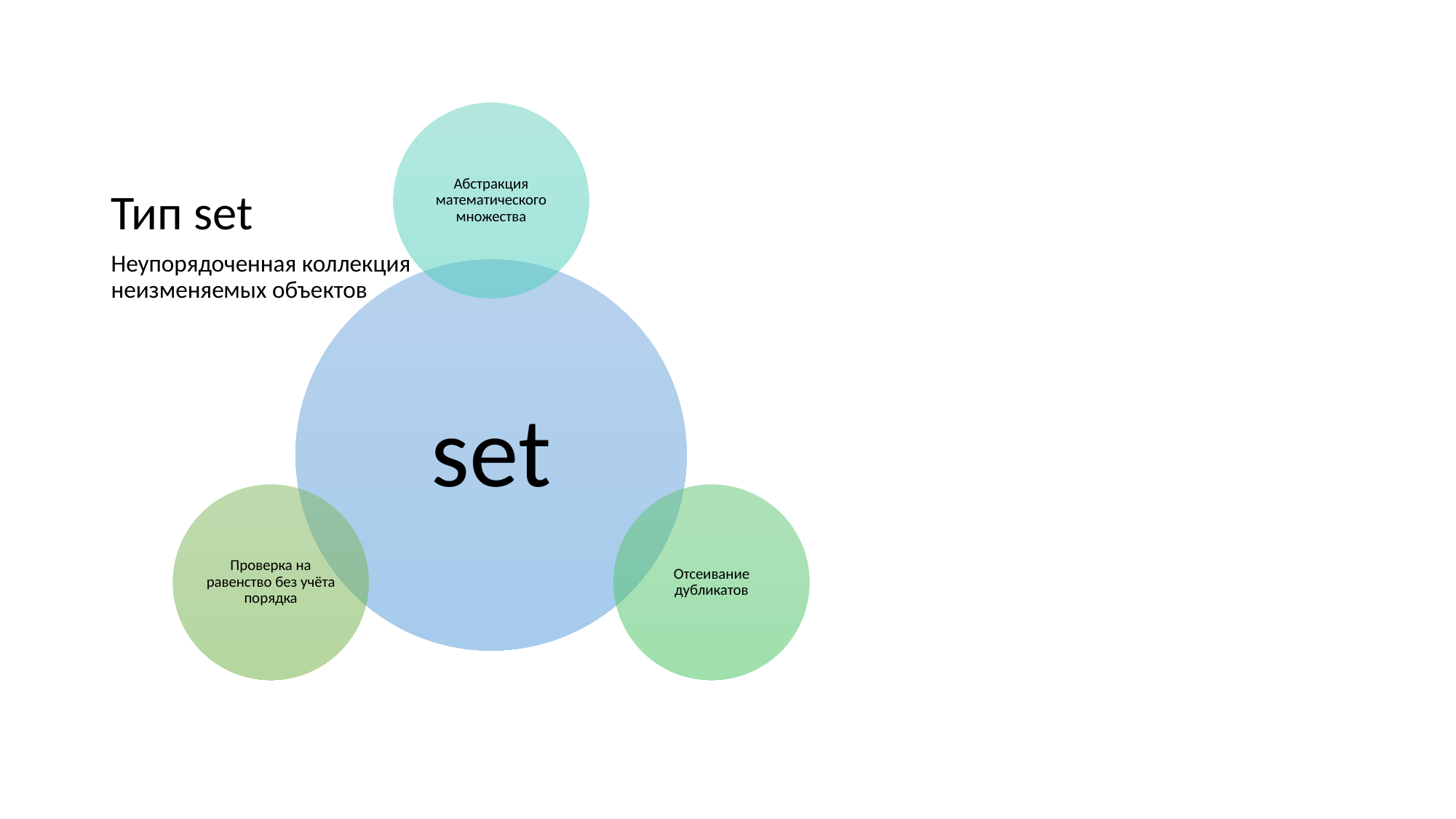

# Тип set
set
Абстракция математического множества
Отсеивание дубликатов
Проверка на равенство без учёта порядка
Неупорядоченная коллекция неизменяемых объектов